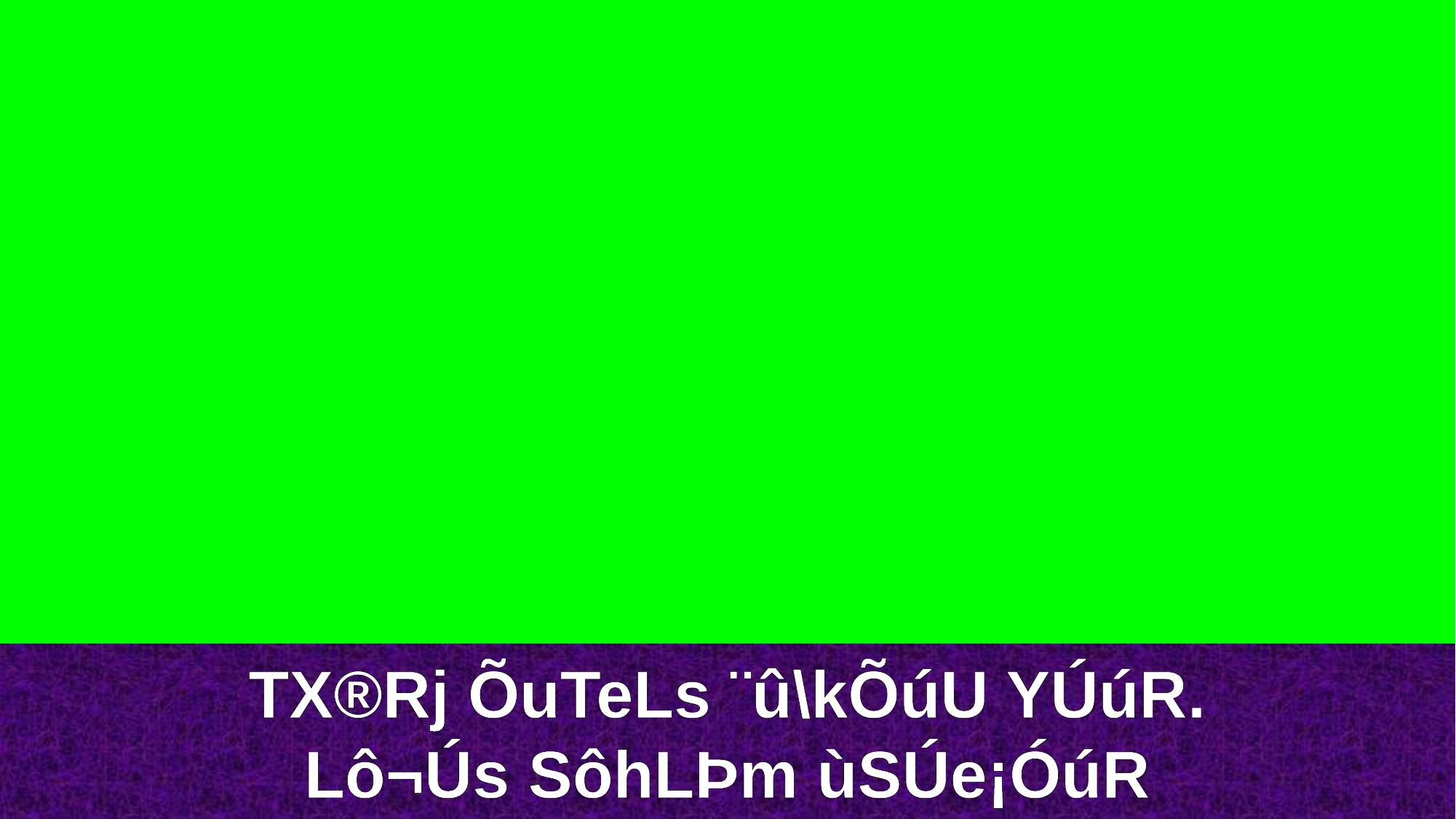

TX®Rj ÕuTeLs ¨û\kÕúU YÚúR.
Lô¬Ús SôhLÞm ùSÚe¡ÓúR